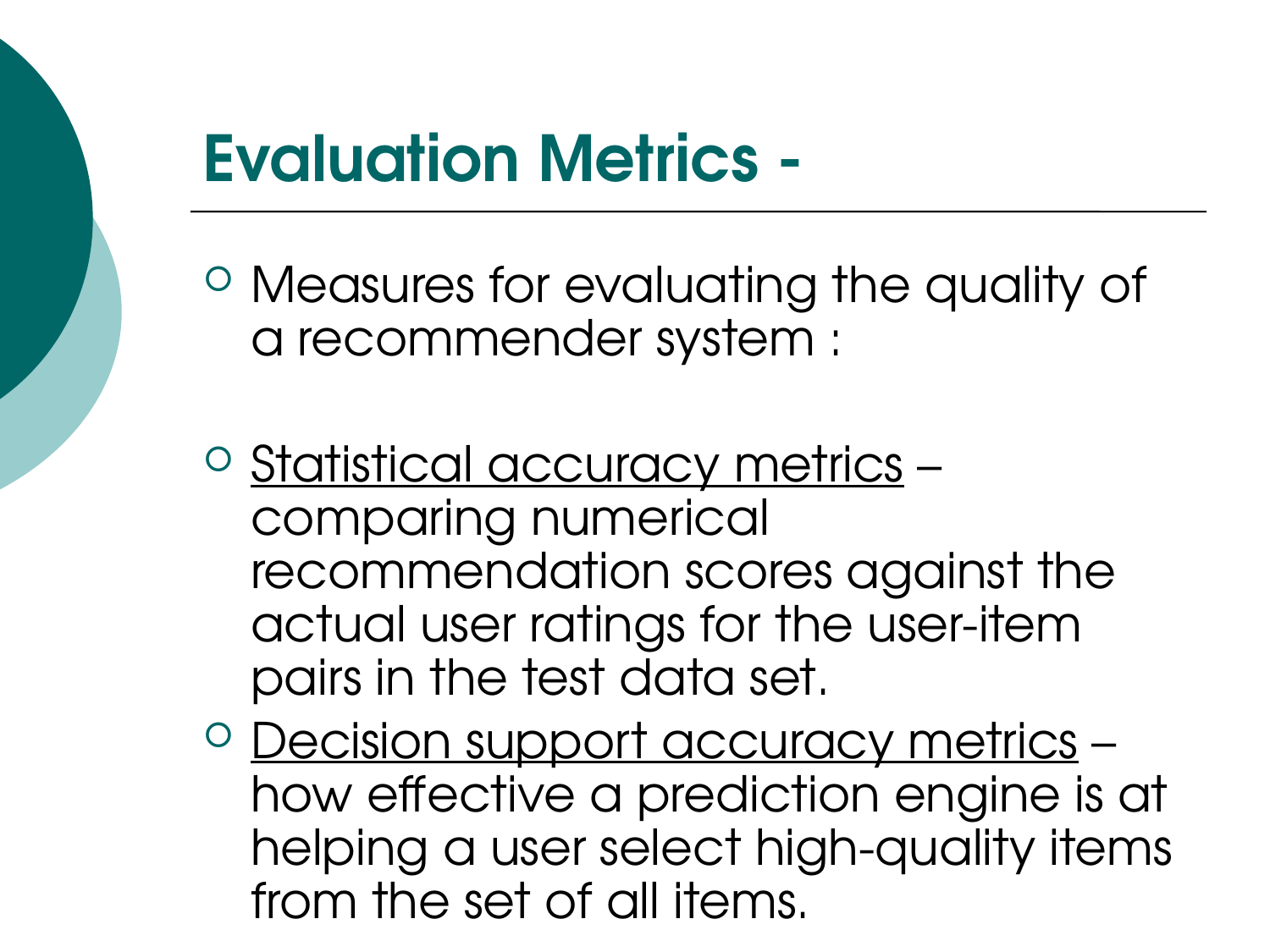

# Evaluation Metrics -
Measures for evaluating the quality of a recommender system :

Statistical accuracy metrics – comparing numerical recommendation scores against the actual user ratings for the user-item pairs in the test data set.
Decision support accuracy metrics – how effective a prediction engine is at helping a user select high-quality items from the set of all items.